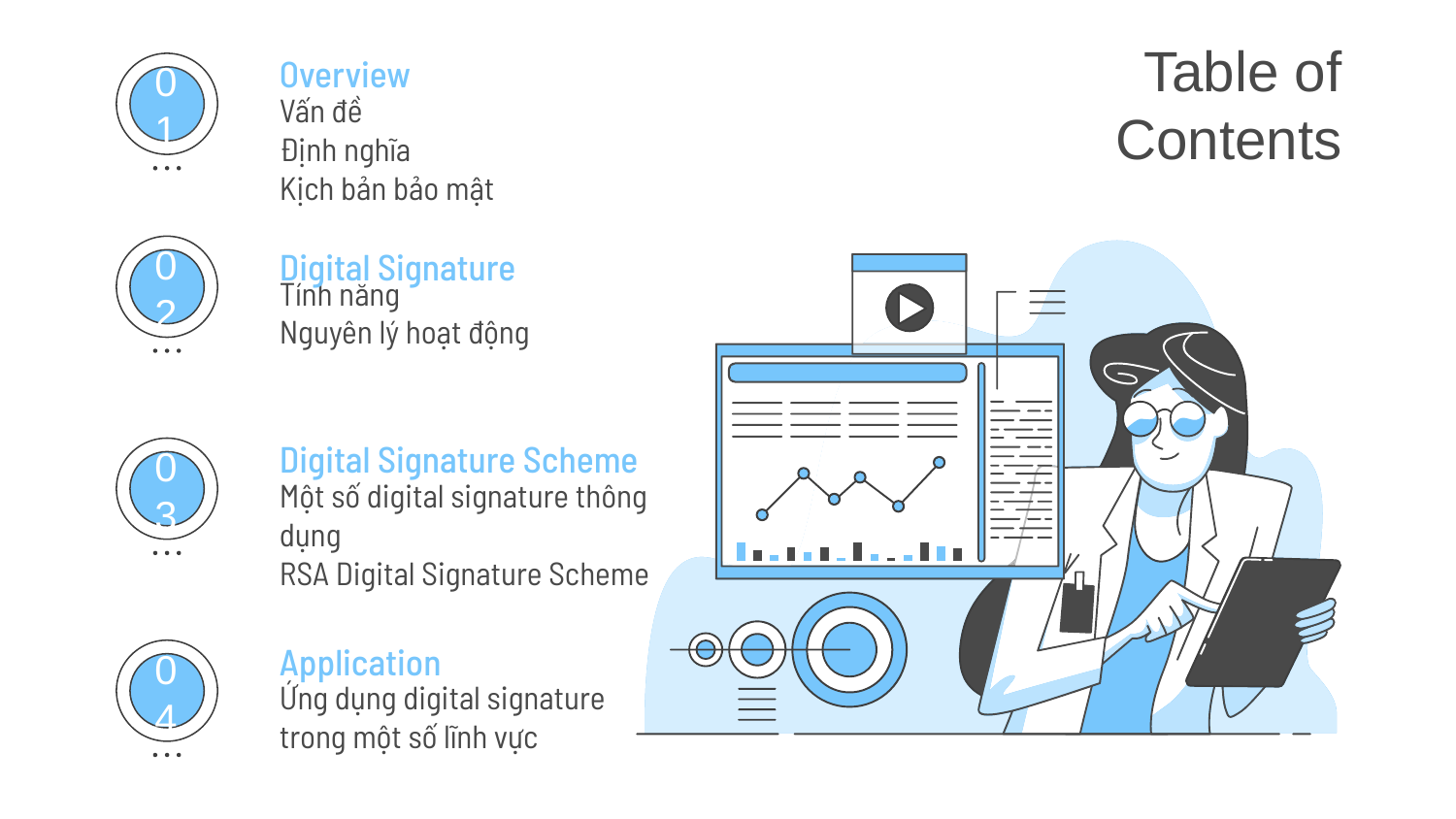

Overview

# Table of Contents
Vấn đề
Định nghĩa
Kịch bản bảo mật
01
Digital Signature

Tính năng
Nguyên lý hoạt động

02
Digital Signature Scheme

Một số digital signature thông dụng
RSA Digital Signature Scheme
03
Application

Ứng dụng digital signature trong một số lĩnh vực
04